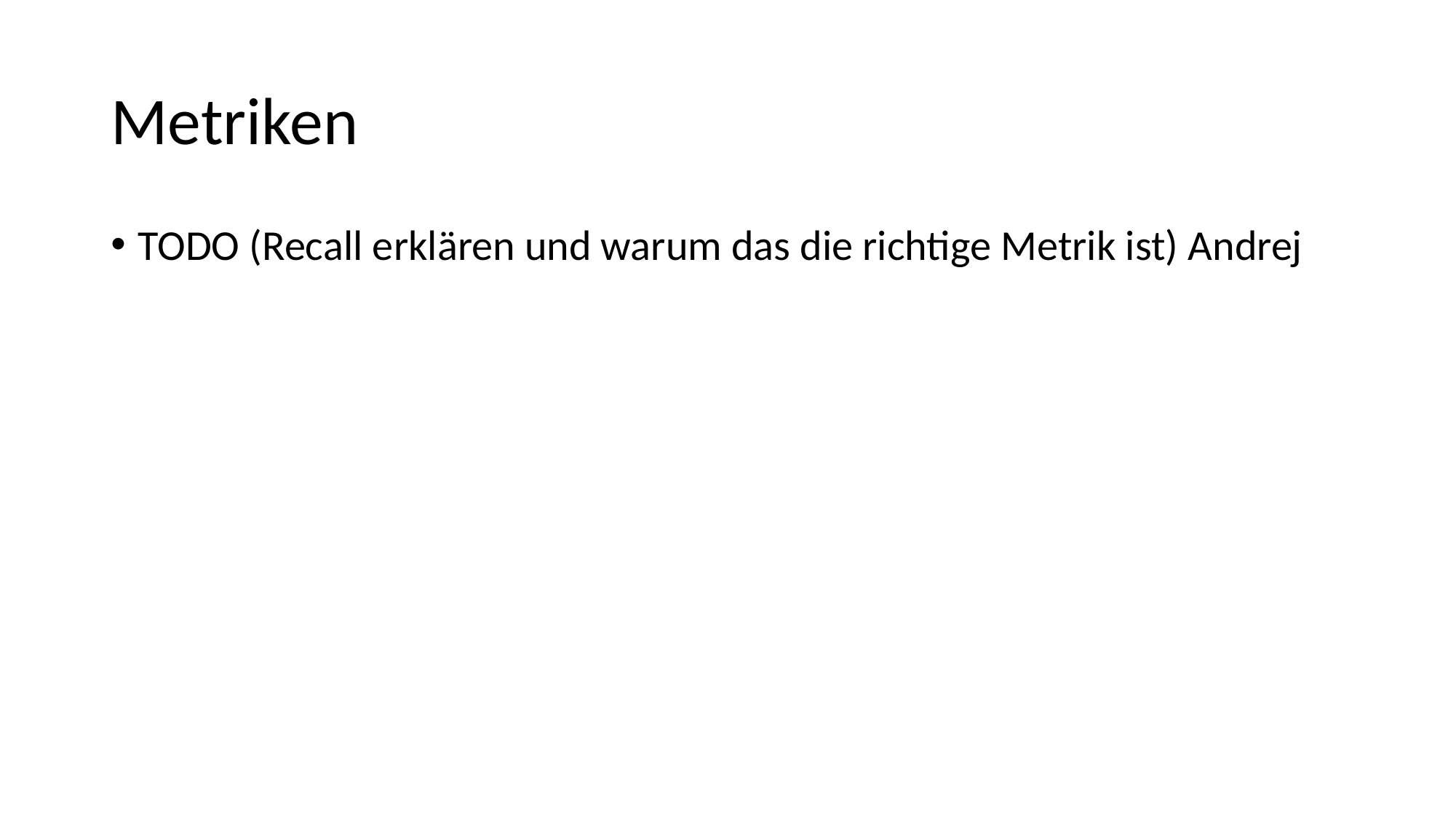

# Metriken
TODO (Recall erklären und warum das die richtige Metrik ist) Andrej